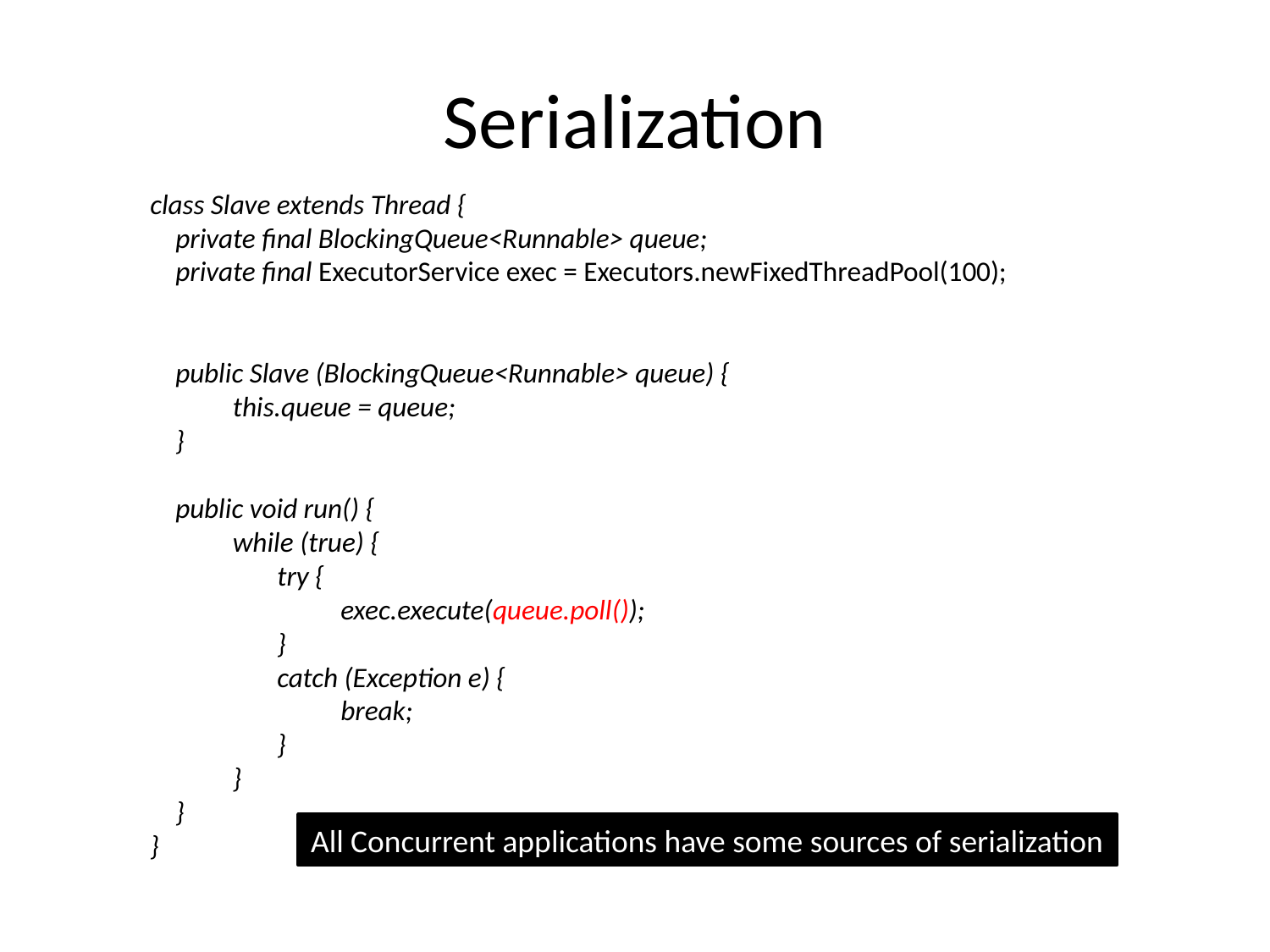

# Serialization
class Slave extends Thread {
    private final BlockingQueue<Runnable> queue;
    private final ExecutorService exec = Executors.newFixedThreadPool(100);

    public Slave (BlockingQueue<Runnable> queue) {
             this.queue = queue;
    }

    public void run() {
             while (true) {
    	try {
	          exec.execute(queue.poll());
    	}
    	catch (Exception e) {
    	          break;
    	}
             }
    }
}
All Concurrent applications have some sources of serialization